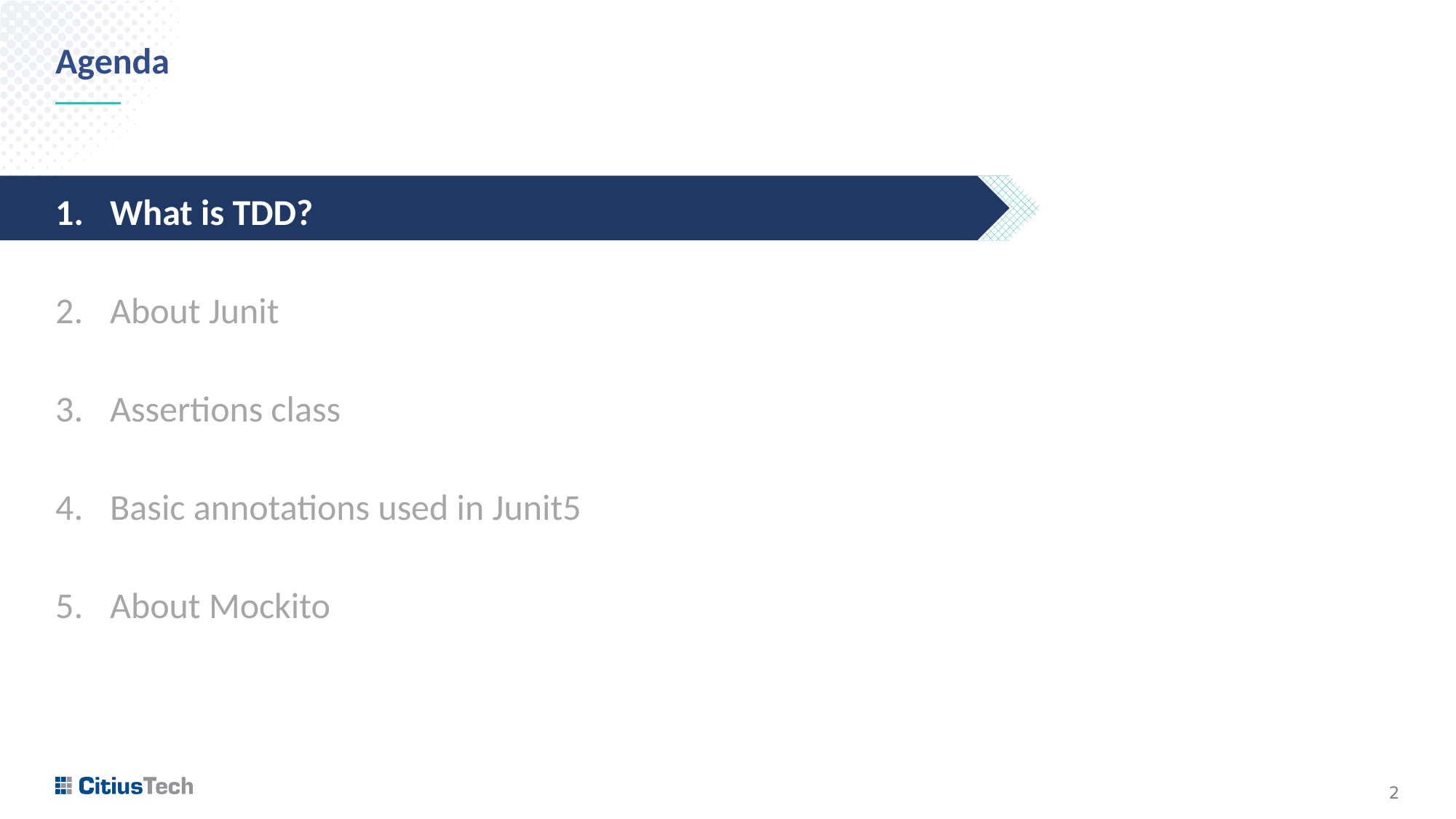

# Agenda

What is TDD?
About Junit
Assertions class
Basic annotations used in Junit5
About Mockito